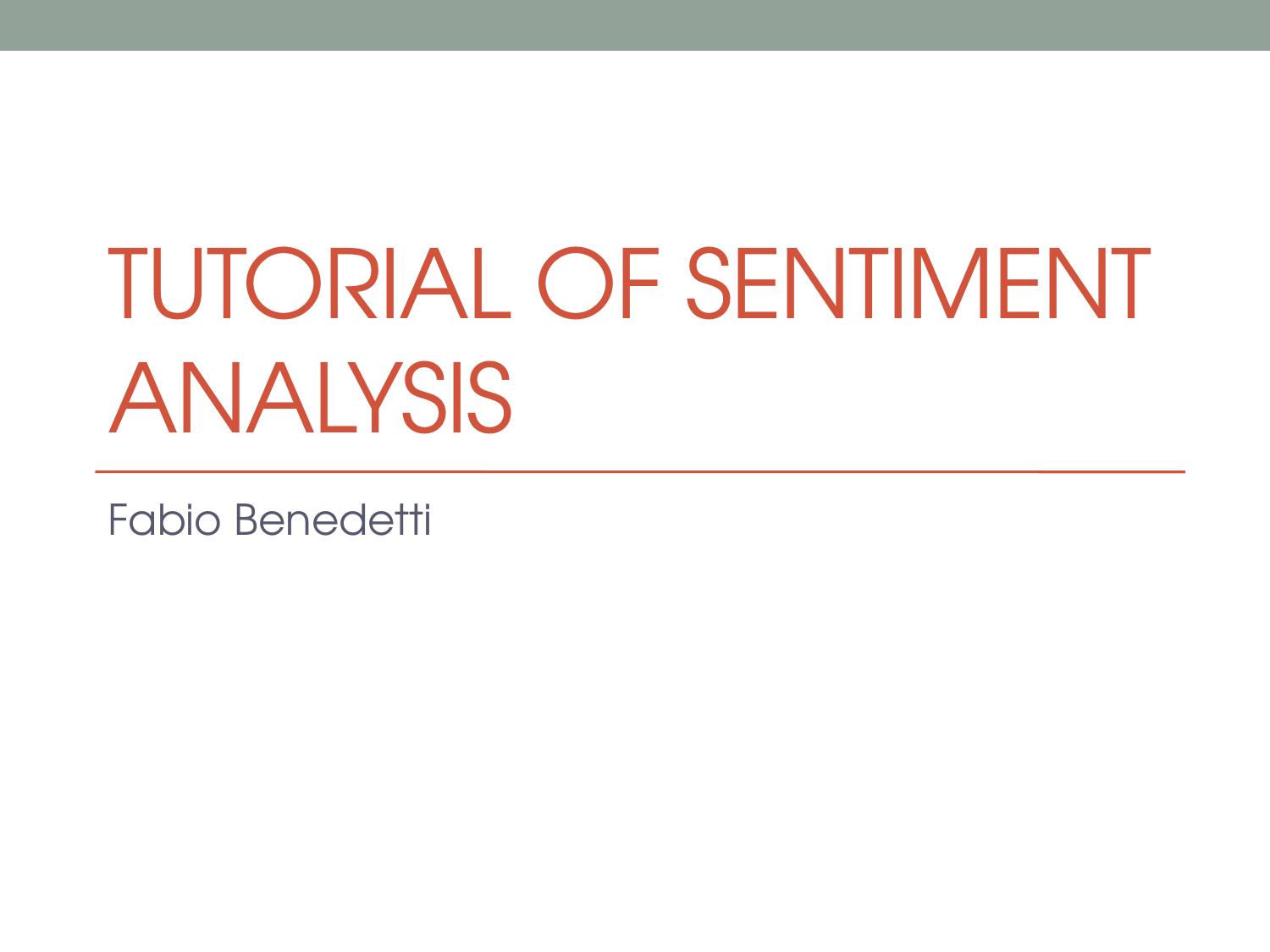

# Tutorial of sentiment analysis
Fabio Benedetti